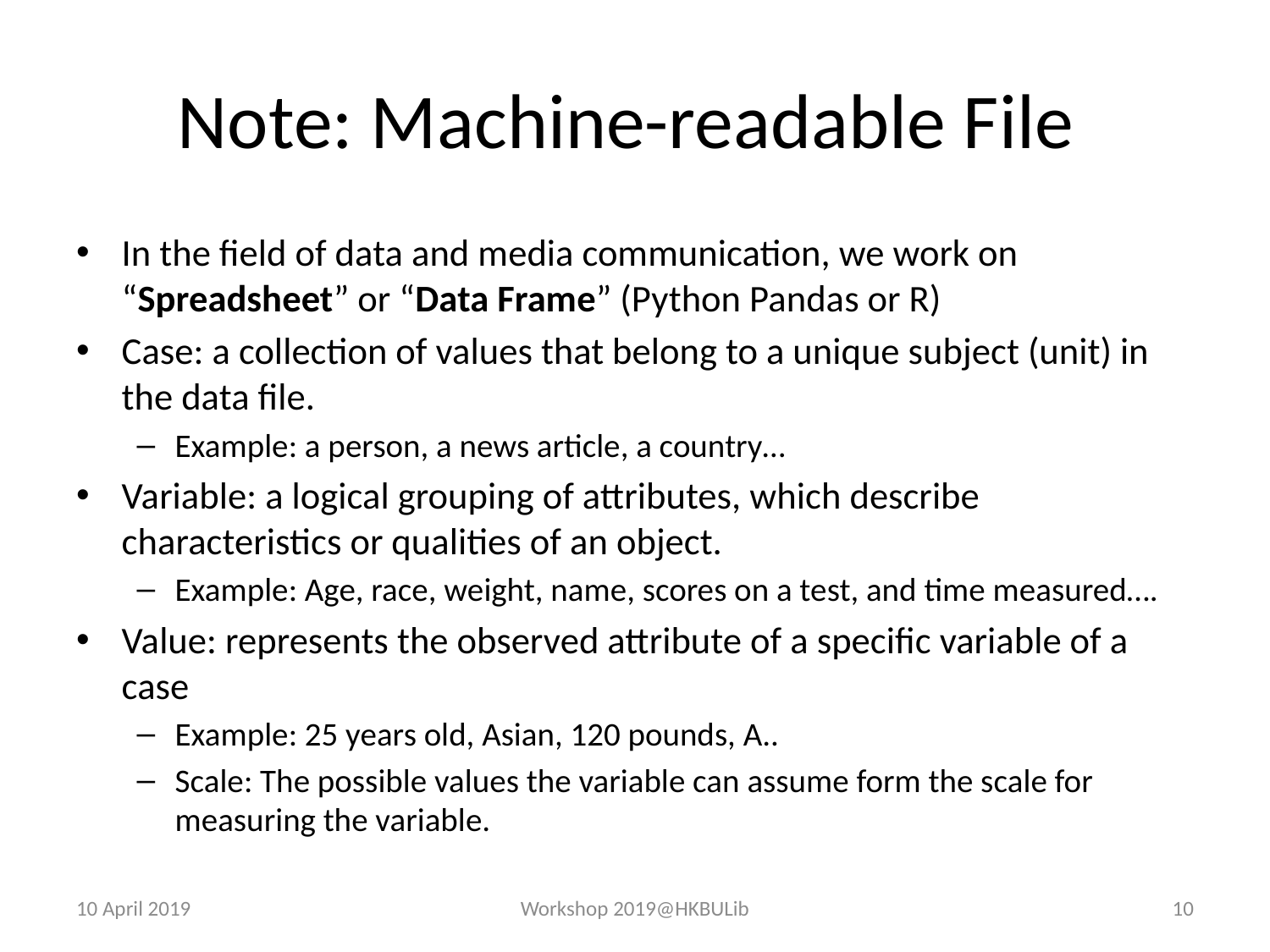

# Note: Machine-readable File
In the field of data and media communication, we work on “Spreadsheet” or “Data Frame” (Python Pandas or R)
Case: a collection of values that belong to a unique subject (unit) in the data file.
Example: a person, a news article, a country…
Variable: a logical grouping of attributes, which describe characteristics or qualities of an object.
Example: Age, race, weight, name, scores on a test, and time measured….
Value: represents the observed attribute of a specific variable of a case
Example: 25 years old, Asian, 120 pounds, A..
Scale: The possible values the variable can assume form the scale for measuring the variable.

10 April 2019
Workshop 2019@HKBULib
10